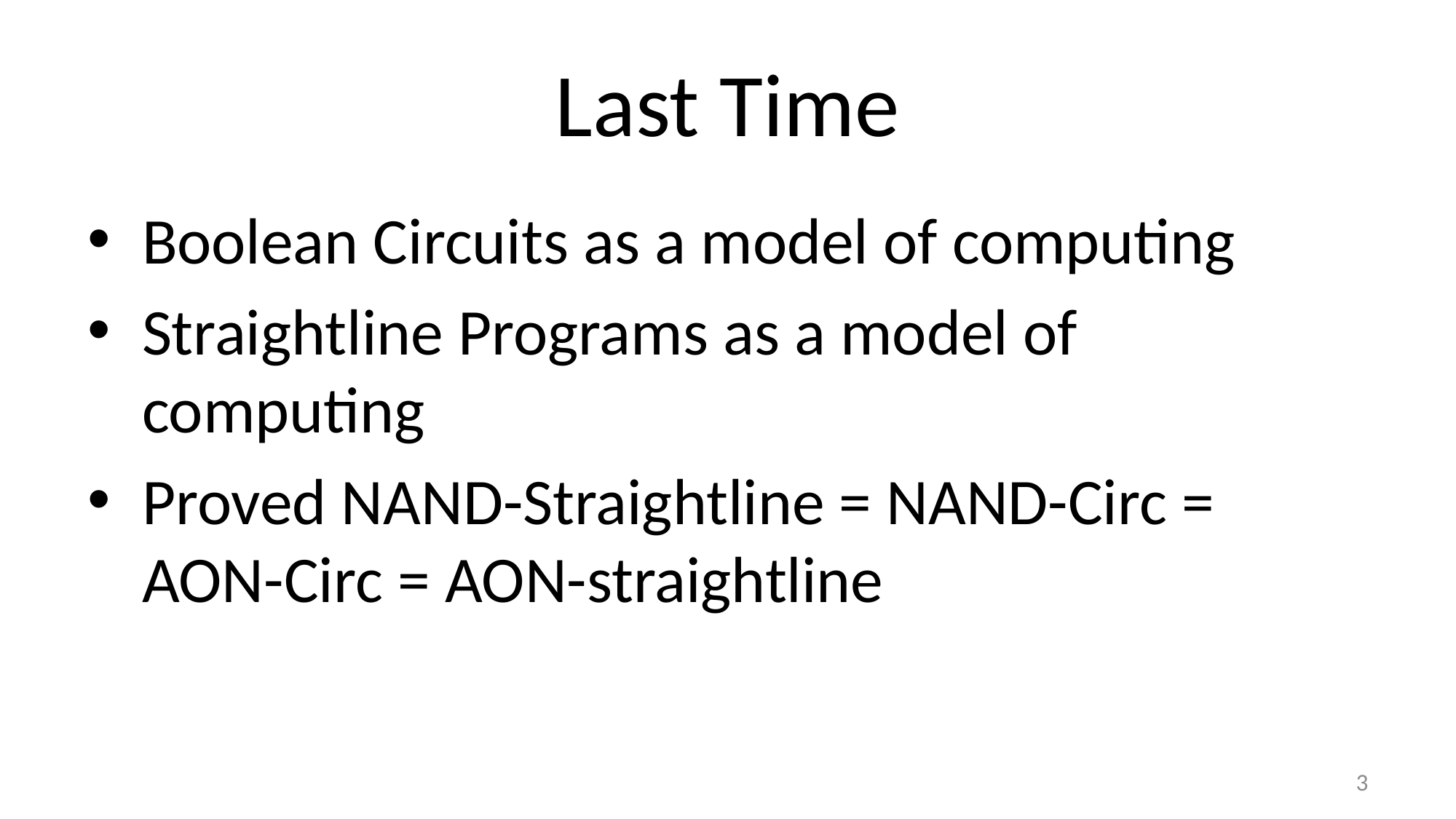

# Last Time
Boolean Circuits as a model of computing
Straightline Programs as a model of computing
Proved NAND-Straightline = NAND-Circ = AON-Circ = AON-straightline

3